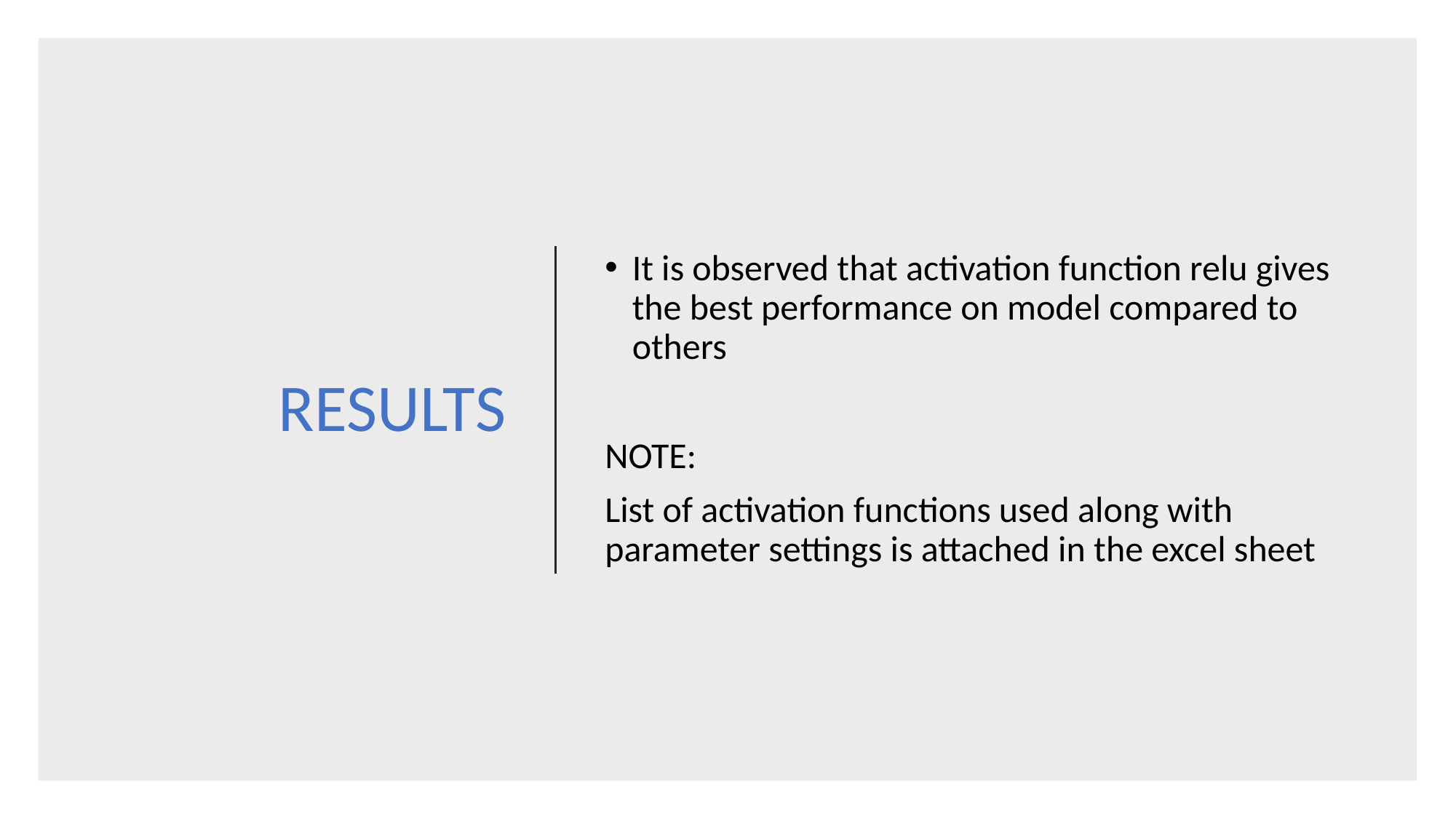

# RESULTS
It is observed that activation function relu gives the best performance on model compared to others

NOTE:
List of activation functions used along with parameter settings is attached in the excel sheet